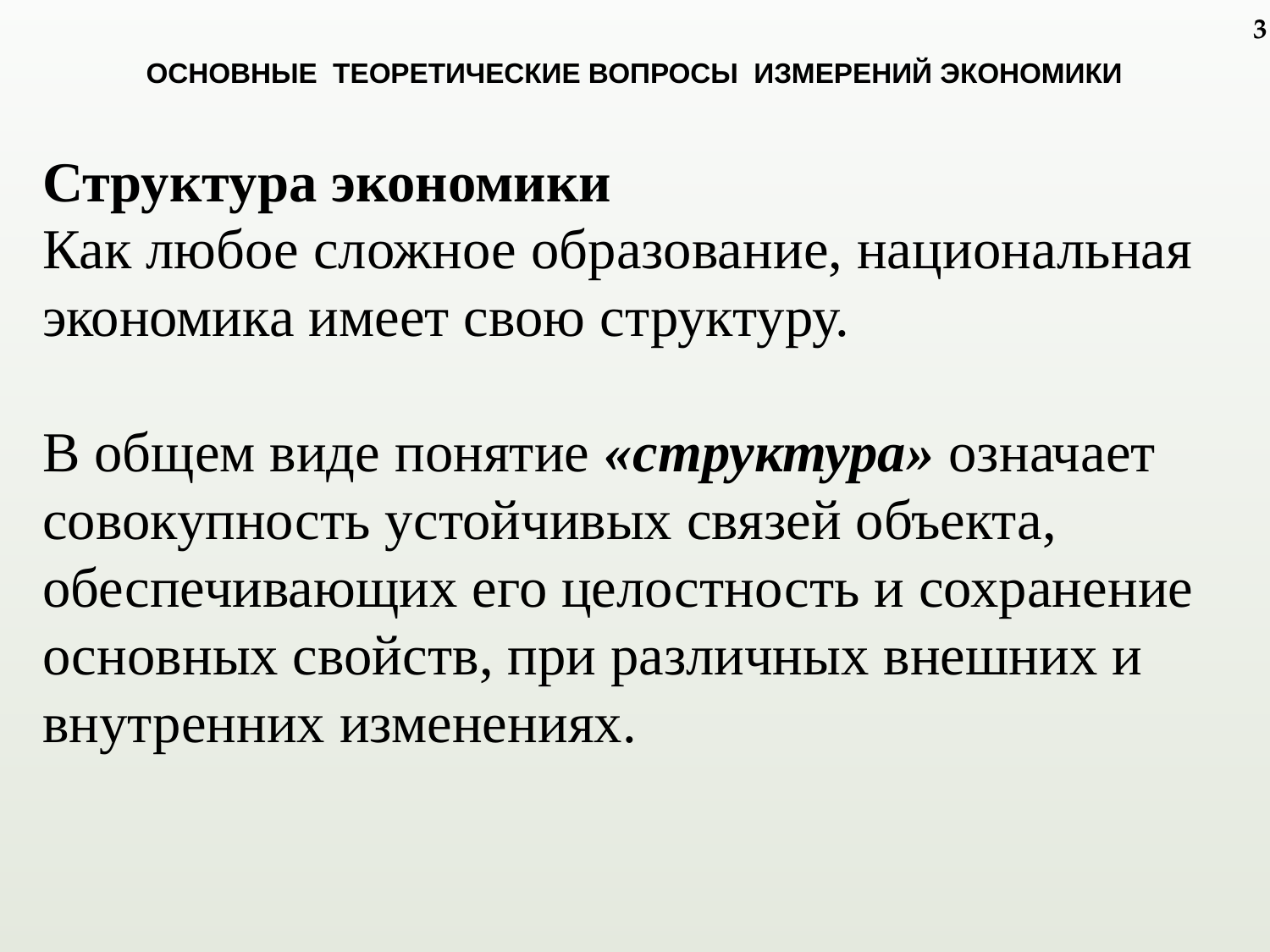

3
# ОСНОВНЫЕ  ТЕОРЕТИЧЕСКИЕ ВОПРОСЫ  ИЗМЕРЕНИЙ ЭКОНОМИКИ
Структура экономики
Как любое сложное образование, национальная экономика имеет свою структуру.

В общем виде понятие «структура» означает совокупность устойчивых связей объекта, обеспечивающих его целостность и сохранение основных свойств, при различных внешних и внутренних изменениях.